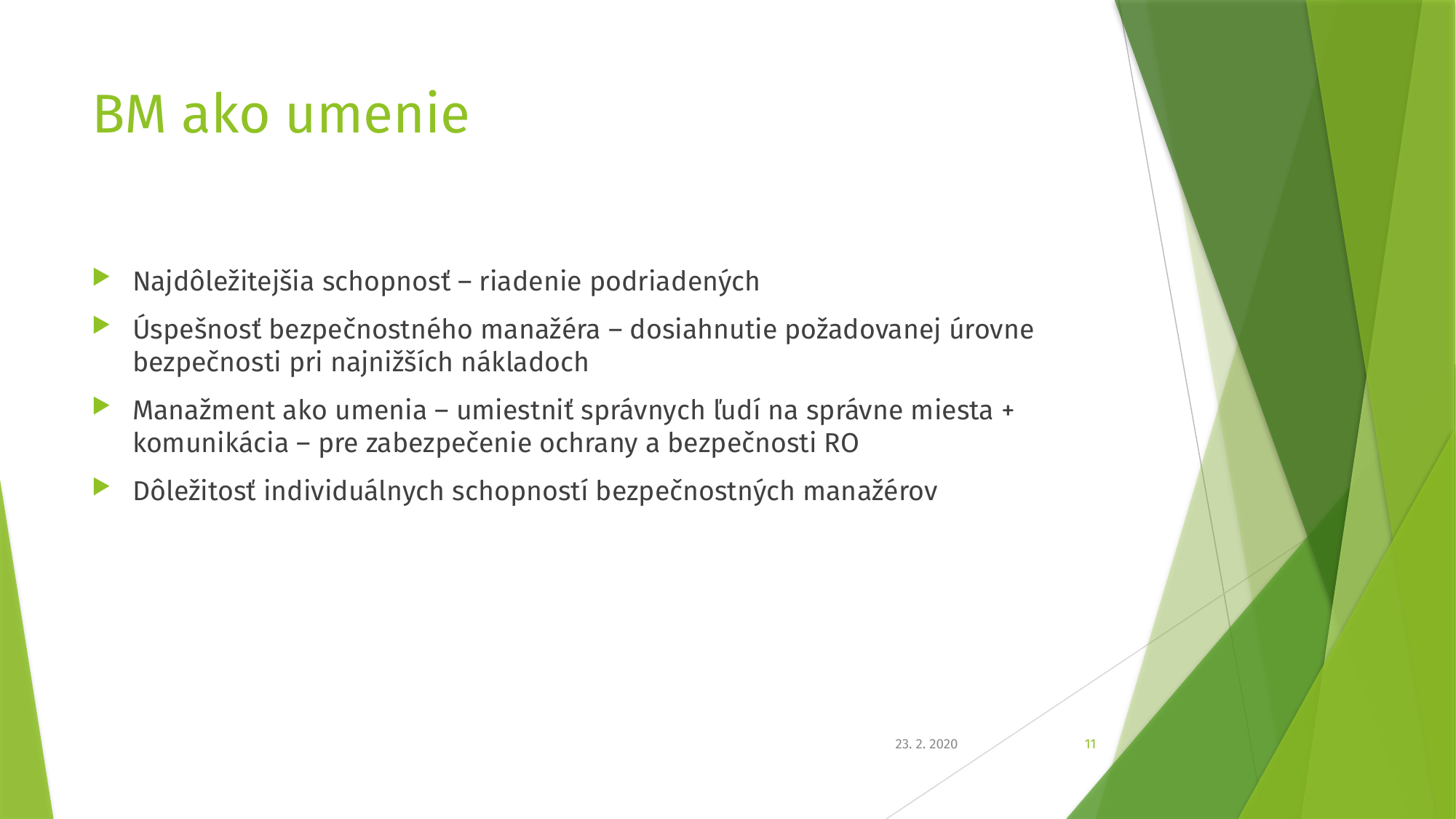

# BM ako umenie
Najdôležitejšia schopnosť – riadenie podriadených
Úspešnosť bezpečnostného manažéra – dosiahnutie požadovanej úrovne bezpečnosti pri najnižších nákladoch
Manažment ako umenia – umiestniť správnych ľudí na správne miesta + komunikácia – pre zabezpečenie ochrany a bezpečnosti RO
Dôležitosť individuálnych schopností bezpečnostných manažérov
23. 2. 2020
11